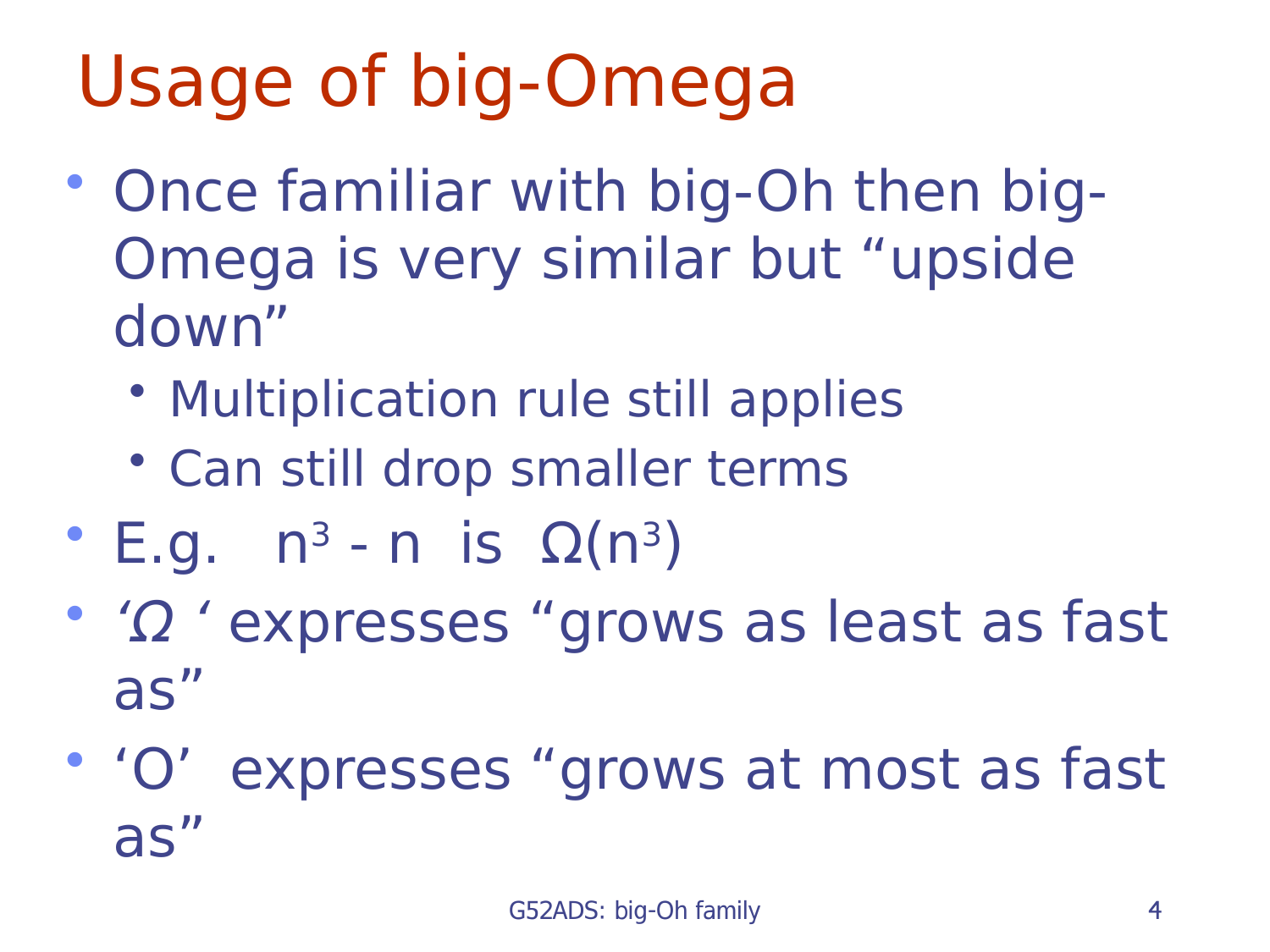

# Usage of big-Omega
Once familiar with big-Oh then big-Omega is very similar but “upside down”
Multiplication rule still applies
Can still drop smaller terms
E.g.   n3 - n  is  Ω(n3)
‘Ω ‘ expresses “grows as least as fast as”
‘O’  expresses “grows at most as fast as”
G52ADS: big-Oh family
4